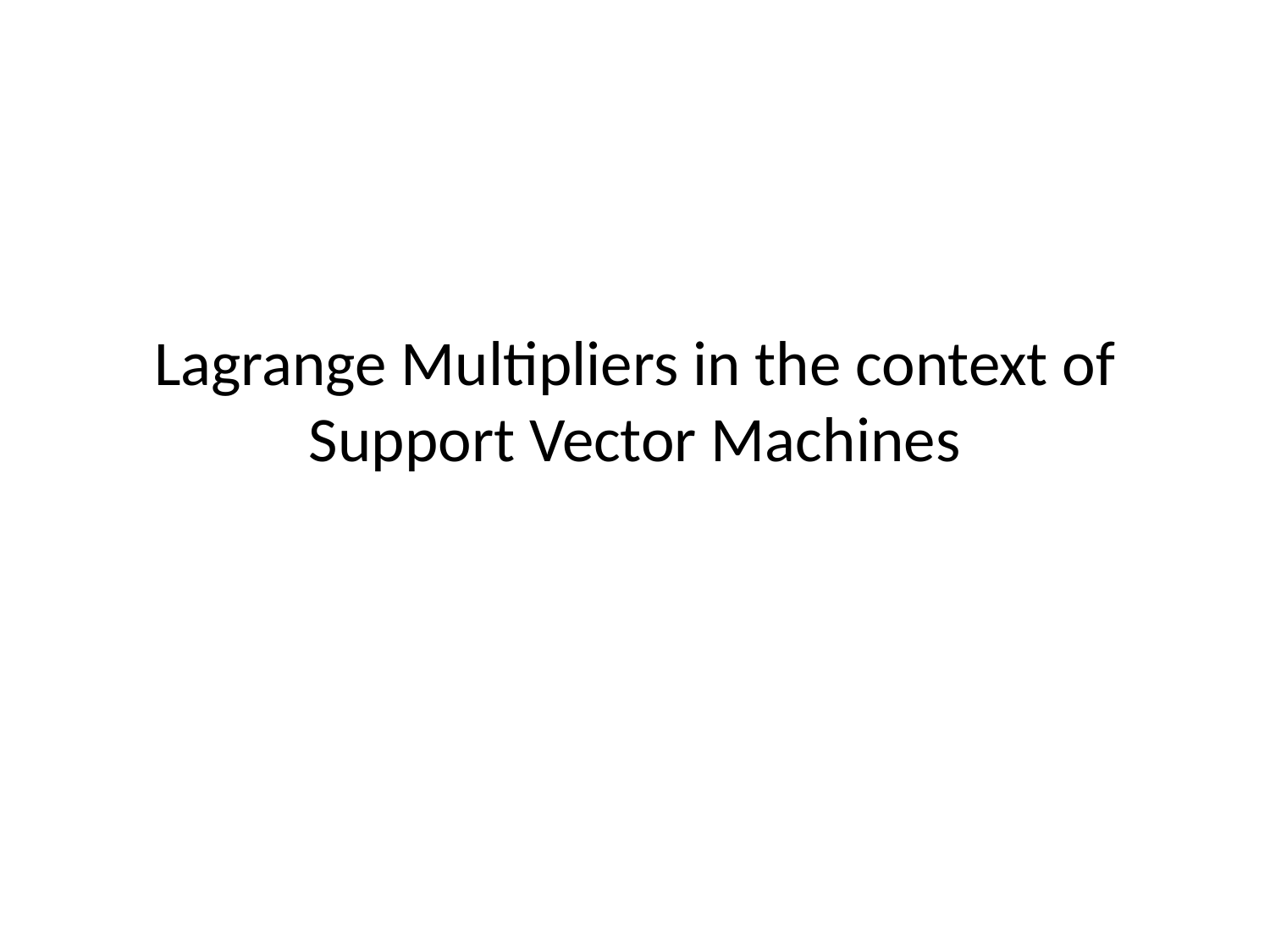

# Lagrange Multipliers in the context of Support Vector Machines